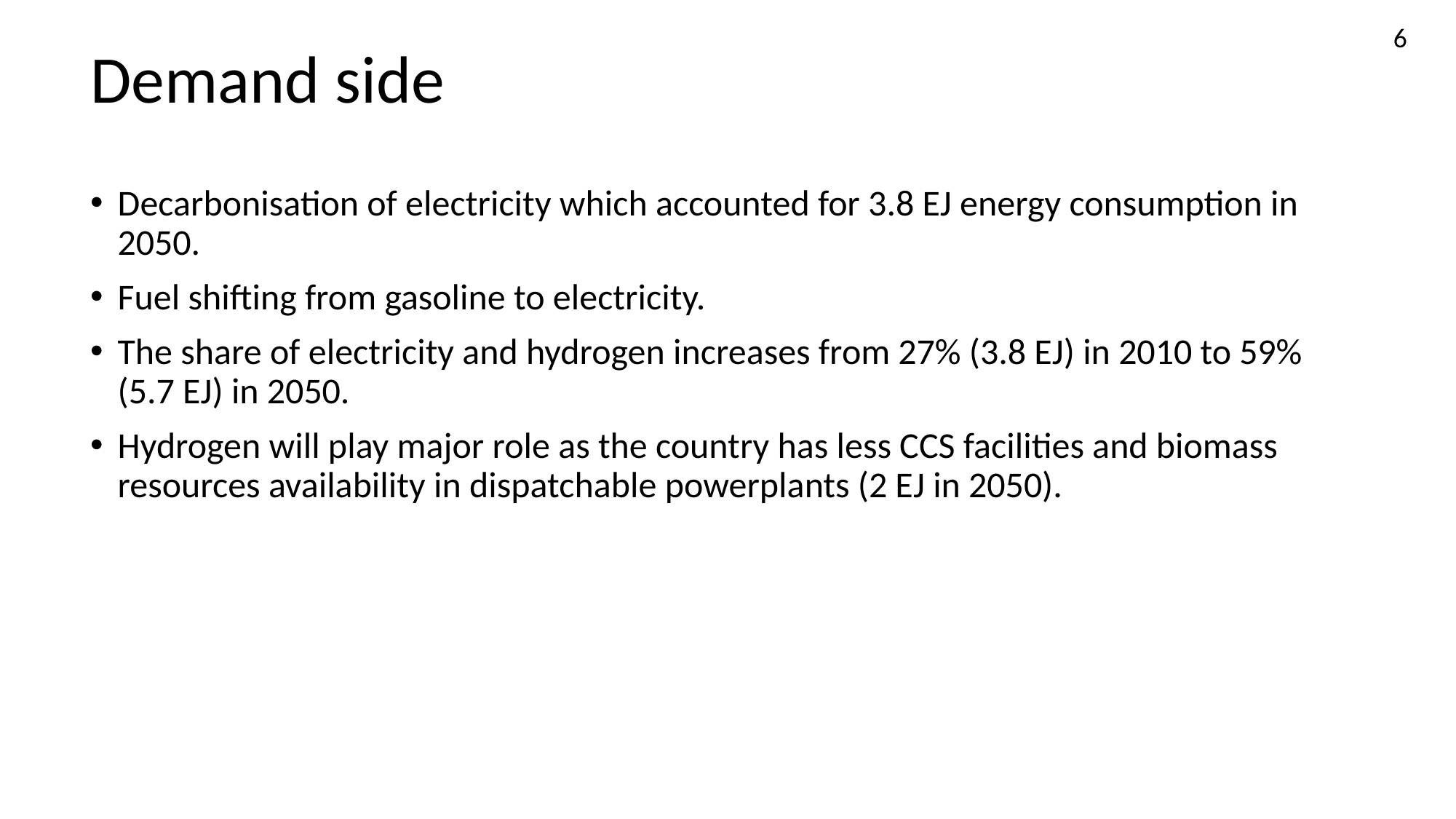

# Demand side
6
Decarbonisation of electricity which accounted for 3.8 EJ energy consumption in 2050.
Fuel shifting from gasoline to electricity.
The share of electricity and hydrogen increases from 27% (3.8 EJ) in 2010 to 59% (5.7 EJ) in 2050.
Hydrogen will play major role as the country has less CCS facilities and biomass resources availability in dispatchable powerplants (2 EJ in 2050).